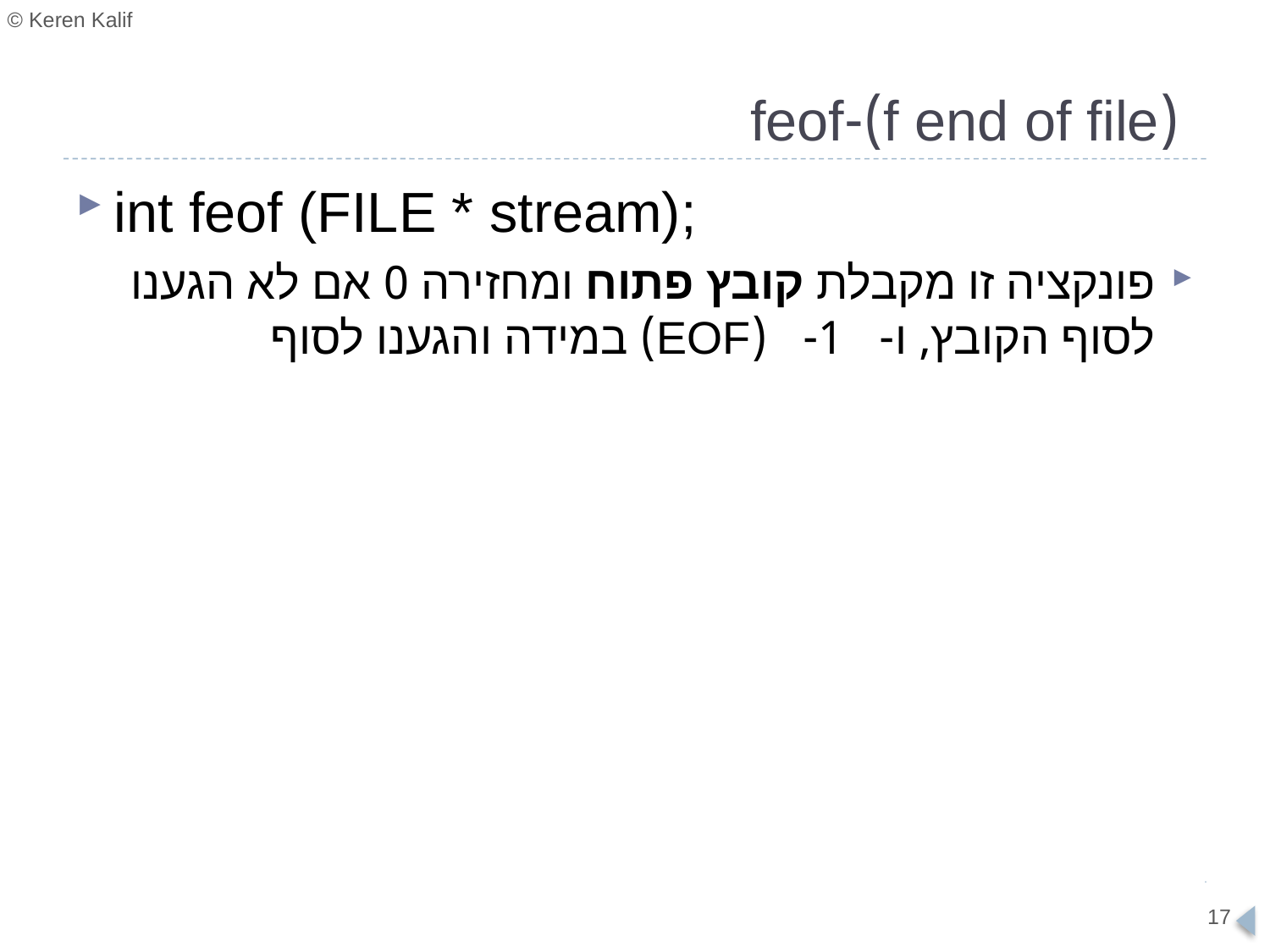

# (f end of file)-feof
int feof (FILE * stream);
פונקציה זו מקבלת קובץ פתוח ומחזירה 0 אם לא הגענו לסוף הקובץ, ו-   1-   (EOF) במידה והגענו לסוף